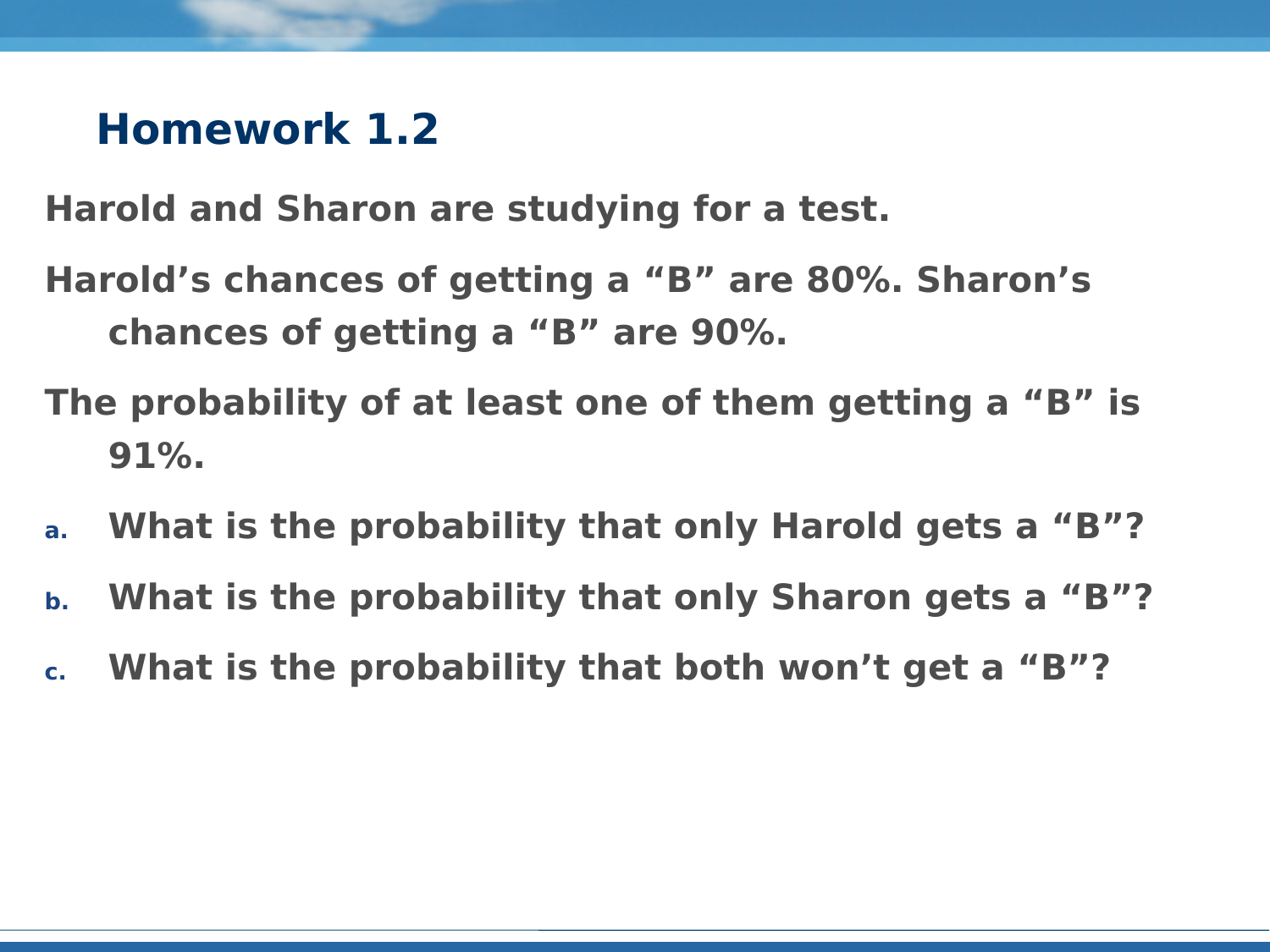

# Homework 1.2
Harold and Sharon are studying for a test.
Harold’s chances of getting a “B” are 80%. Sharon’s chances of getting a “B” are 90%.
The probability of at least one of them getting a “B” is 91%.
What is the probability that only Harold gets a “B”?
What is the probability that only Sharon gets a “B”?
What is the probability that both won’t get a “B”?